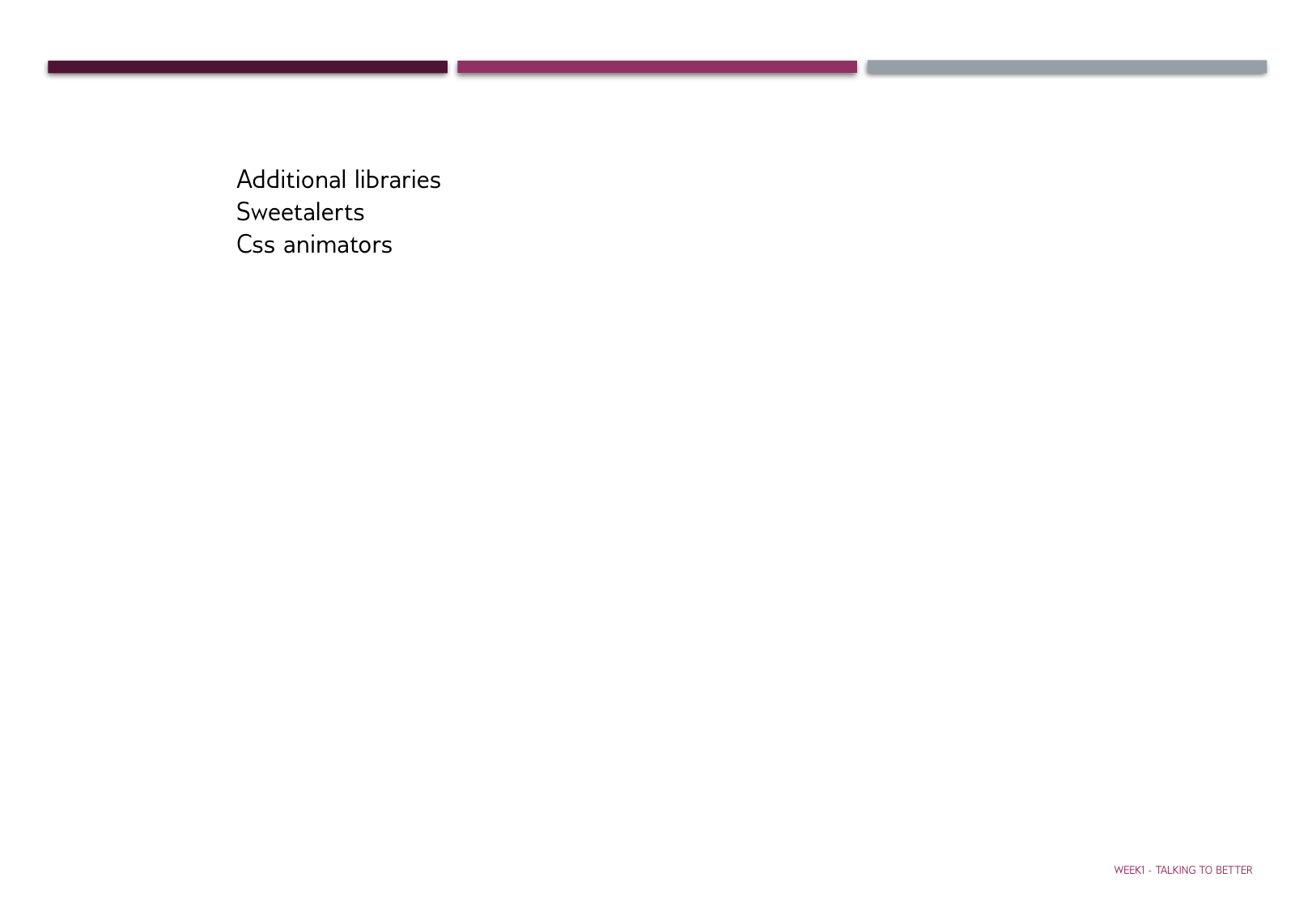

Additional libraries
Sweetalerts
Css animators
Week1 - talking to Better